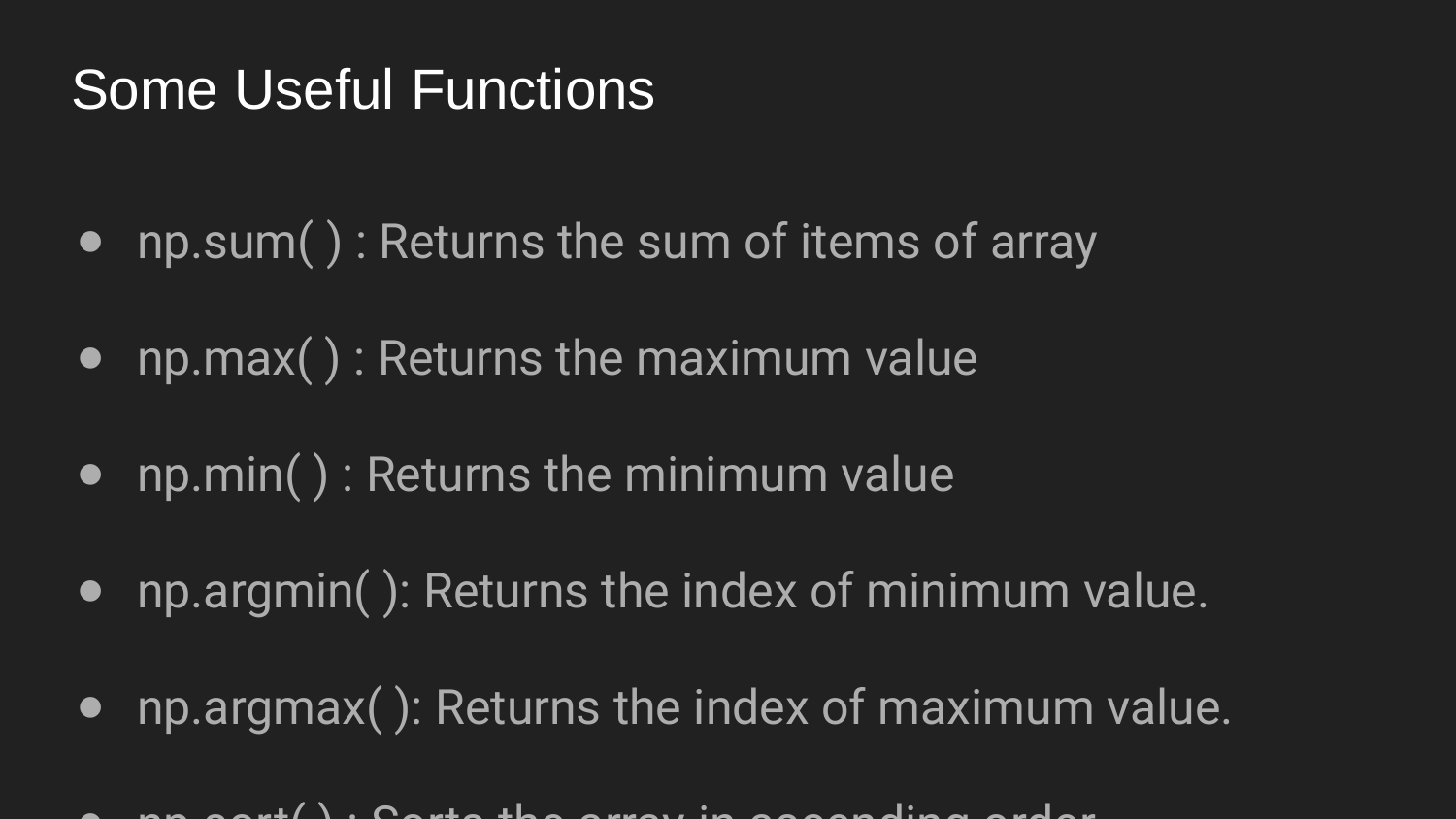

# Some Useful Functions
np.sum( ) : Returns the sum of items of array
np.max( ) : Returns the maximum value
np.min( ) : Returns the minimum value
np.argmin( ): Returns the index of minimum value.
np.argmax( ): Returns the index of maximum value.
np.sort( ) : Sorts the array in ascending order.